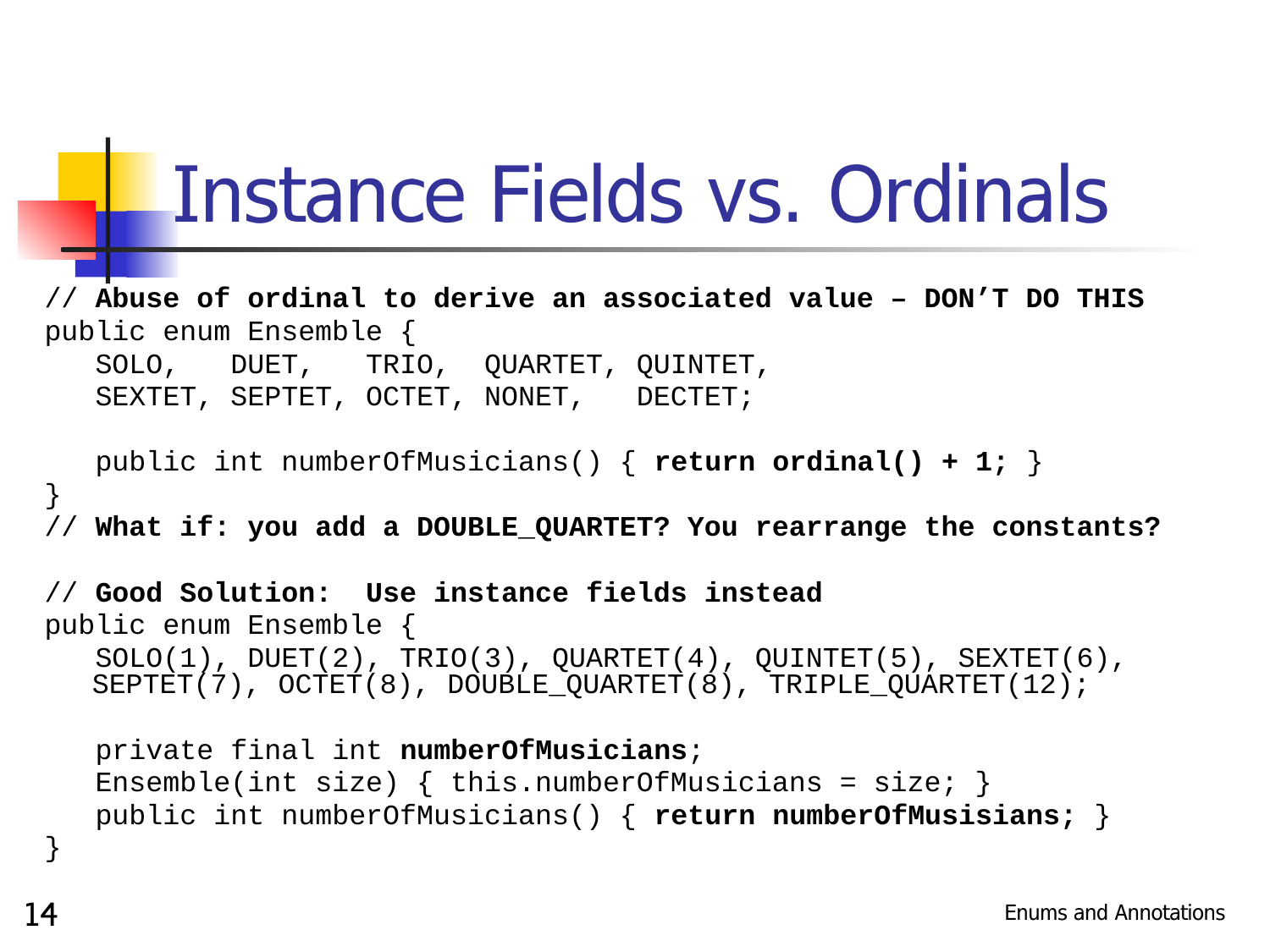

# Instance Fields vs. Ordinals
// Abuse of ordinal to derive an associated value – DON’T DO THIS
public enum Ensemble {
   SOLO,   DUET,   TRIO,  QUARTET, QUINTET,
   SEXTET, SEPTET, OCTET, NONET,   DECTET;

   public int numberOfMusicians() { return ordinal() + 1; }
}
// What if: you add a DOUBLE_QUARTET? You rearrange the constants?

// Good Solution:  Use instance fields instead
public enum Ensemble {
   SOLO(1), DUET(2), TRIO(3), QUARTET(4), QUINTET(5), SEXTET(6), SEPTET(7), OCTET(8), DOUBLE_QUARTET(8), TRIPLE_QUARTET(12);

   private final int numberOfMusicians;
   Ensemble(int size) { this.numberOfMusicians = size; }
   public int numberOfMusicians() { return numberOfMusisians; }
}